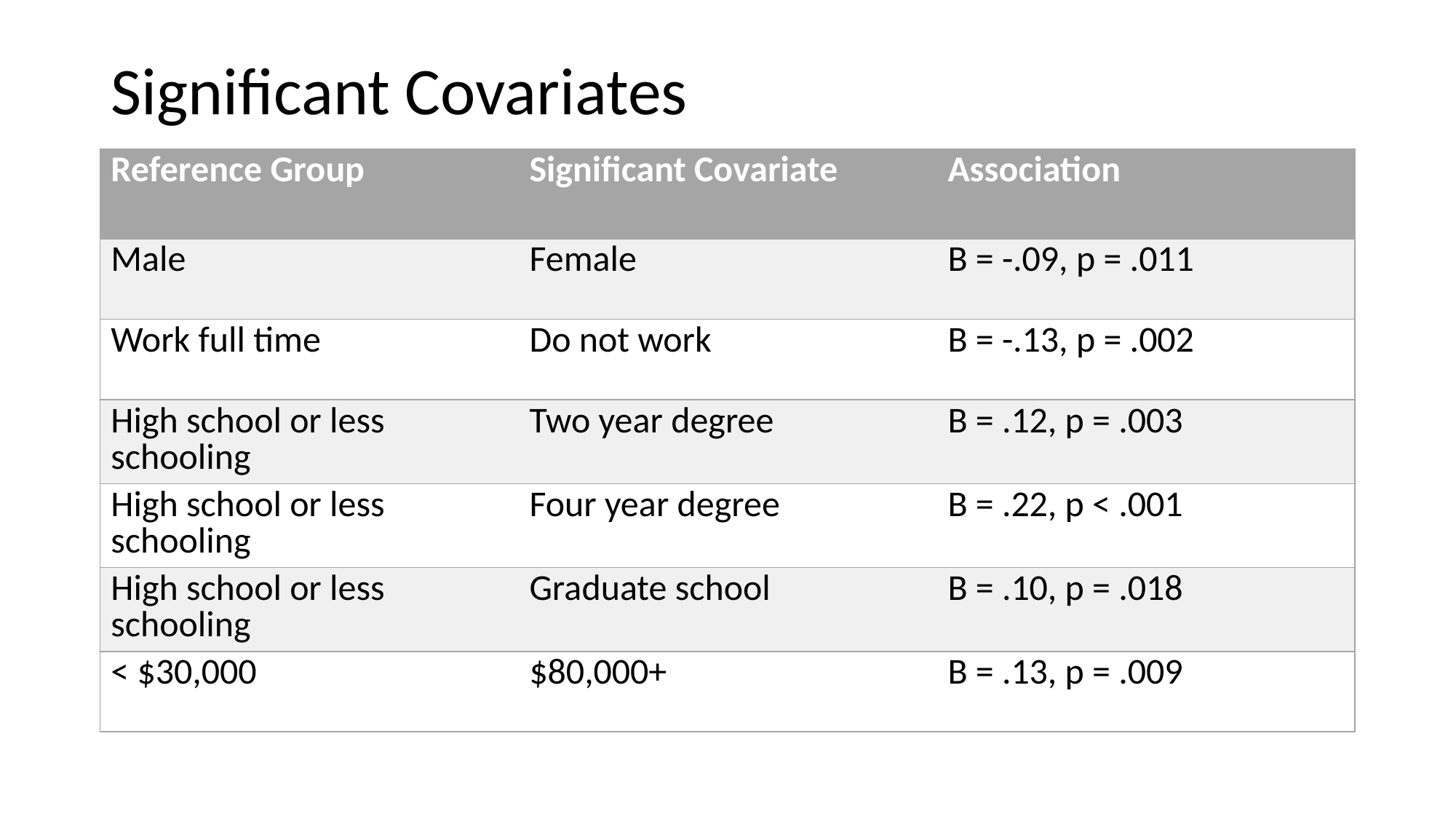

# Significant Covariates
| Reference Group | Significant Covariate | Association |
| --- | --- | --- |
| Male | Female | Β = -.09, p = .011 |
| Work full time | Do not work | Β = -.13, p = .002 |
| High school or less schooling | Two year degree | Β = .12, p = .003 |
| High school or less schooling | Four year degree | Β = .22, p < .001 |
| High school or less schooling | Graduate school | Β = .10, p = .018 |
| < $30,000 | $80,000+ | Β = .13, p = .009 |